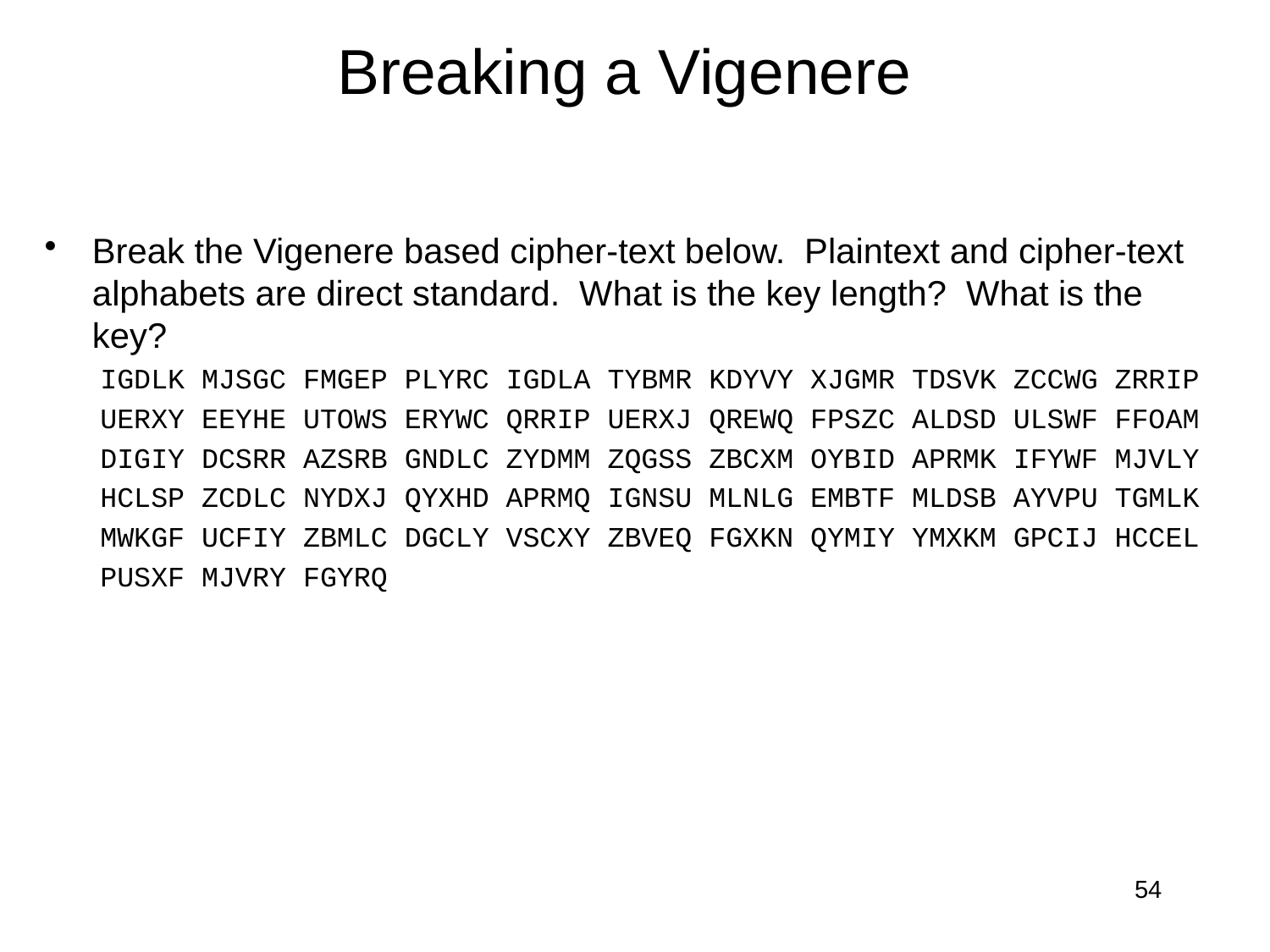

# Breaking a Vigenere
Break the Vigenere based cipher-text below.  Plaintext and cipher-text alphabets are direct standard.  What is the key length?  What is the key?
IGDLK MJSGC FMGEP PLYRC IGDLA TYBMR KDYVY XJGMR TDSVK ZCCWG ZRRIP
UERXY EEYHE UTOWS ERYWC QRRIP UERXJ QREWQ FPSZC ALDSD ULSWF FFOAM
DIGIY DCSRR AZSRB GNDLC ZYDMM ZQGSS ZBCXM OYBID APRMK IFYWF MJVLY
HCLSP ZCDLC NYDXJ QYXHD APRMQ IGNSU MLNLG EMBTF MLDSB AYVPU TGMLK
MWKGF UCFIY ZBMLC DGCLY VSCXY ZBVEQ FGXKN QYMIY YMXKM GPCIJ HCCEL
PUSXF MJVRY FGYRQ
54